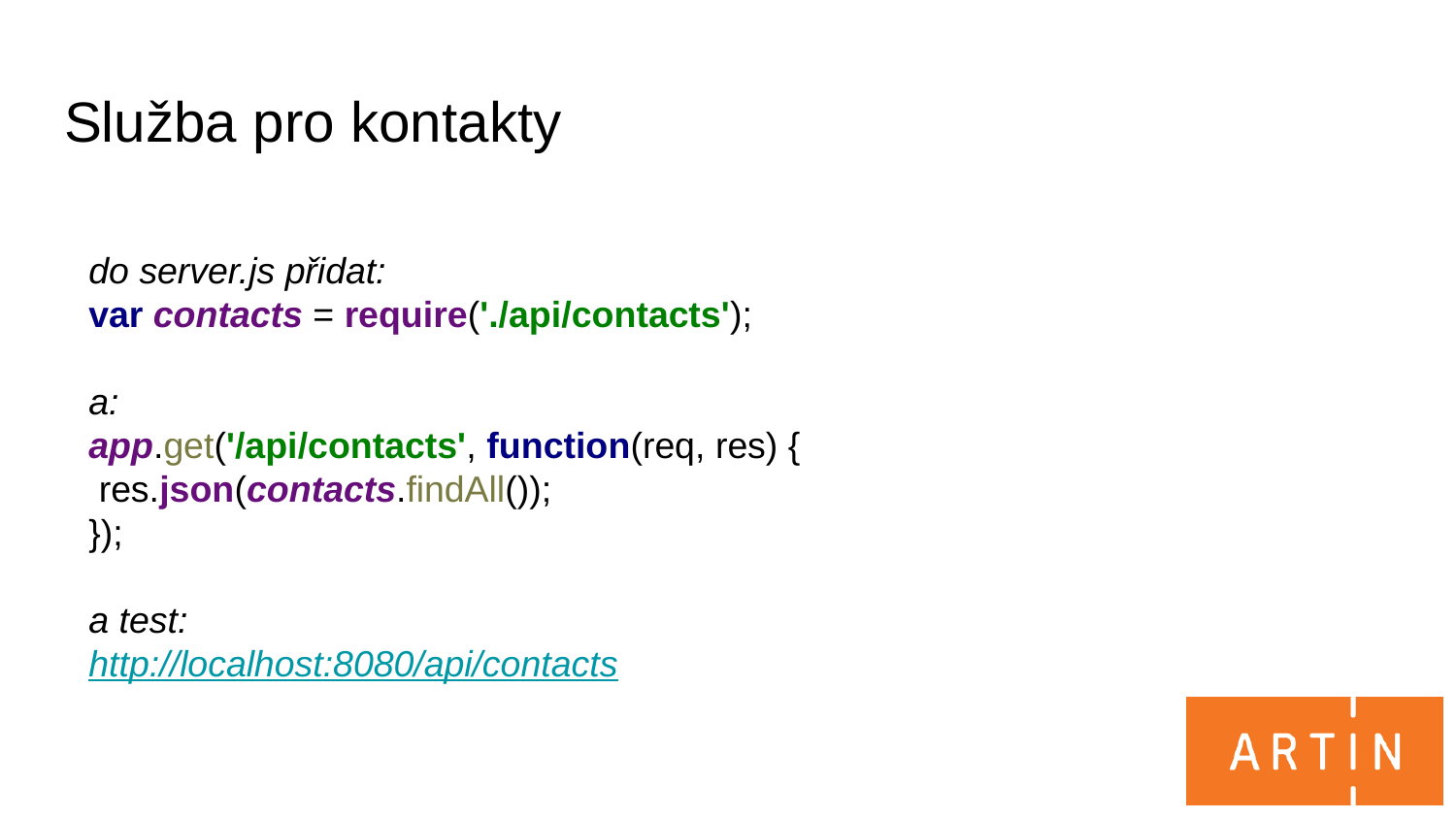

# Služba pro kontakty

do server.js přidat:
var contacts = require('./api/contacts');

a:
app.get('/api/contacts', function(req, res) {
 res.json(contacts.findAll());
});

a test:
http://localhost:8080/api/contacts